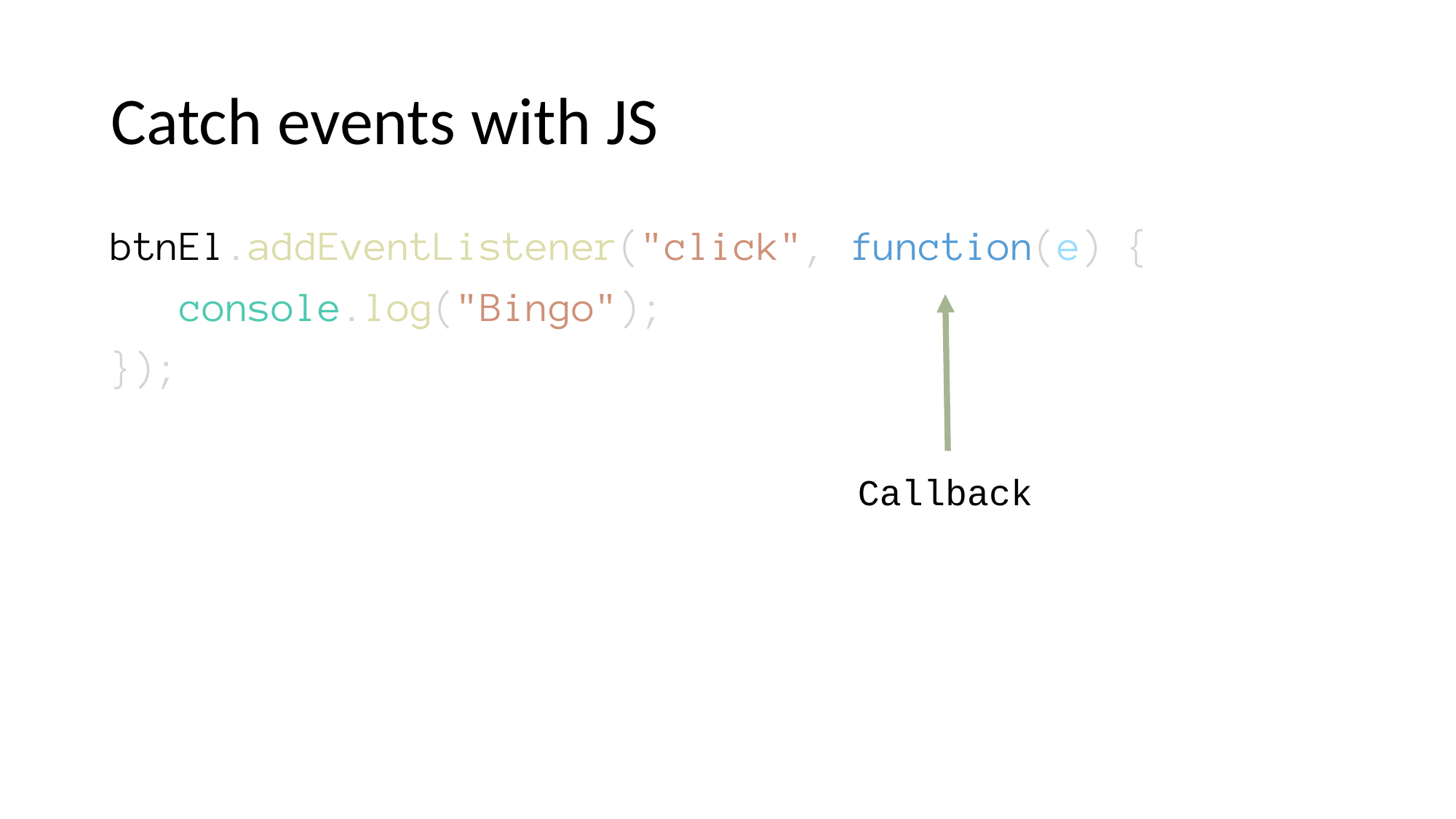

# Catch events with JS
btnEl.addEventListener("click", function(e) {
   console.log("Bingo");
});

Callback